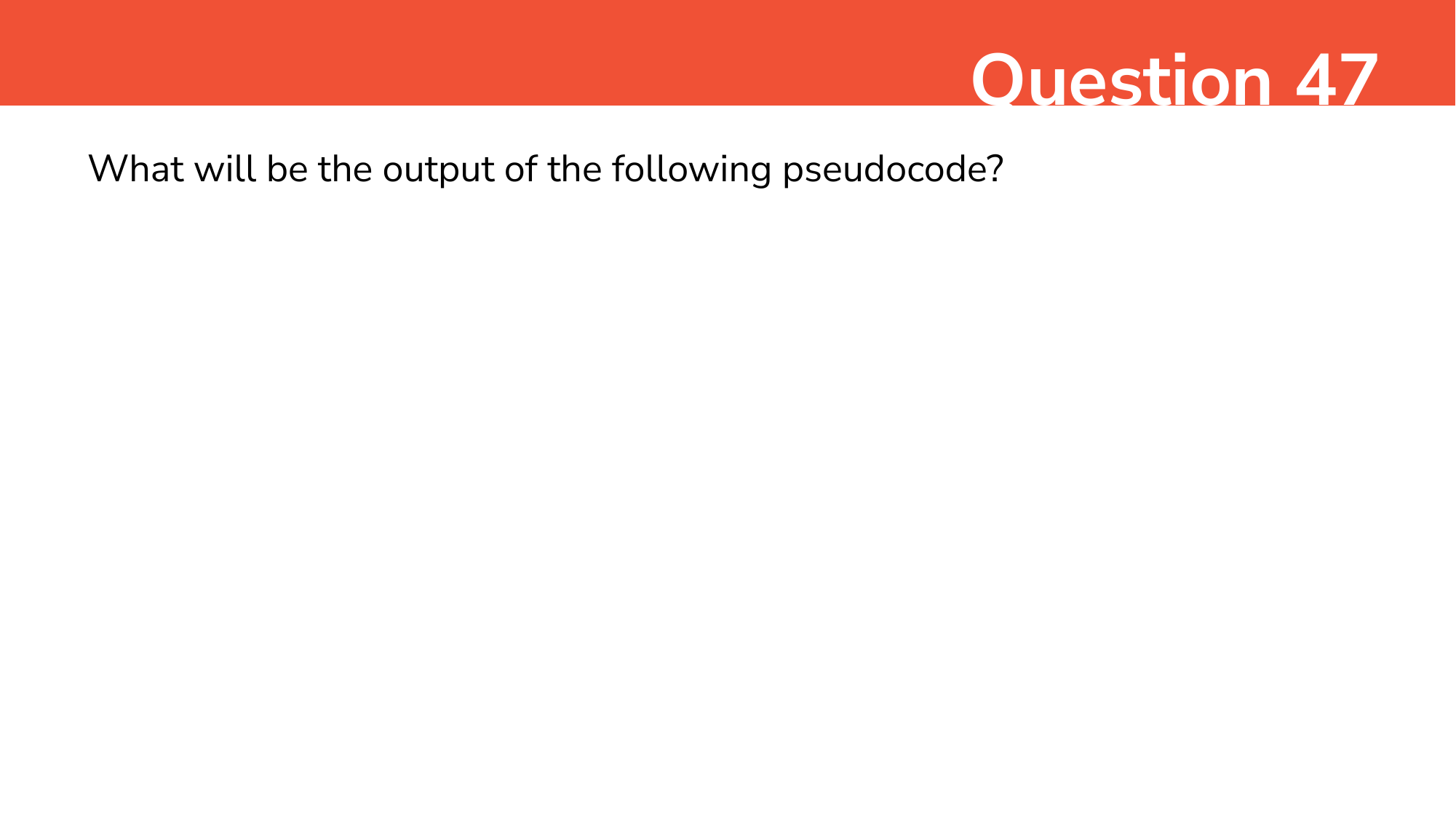

Question 47
What will be the output of the following pseudocode?